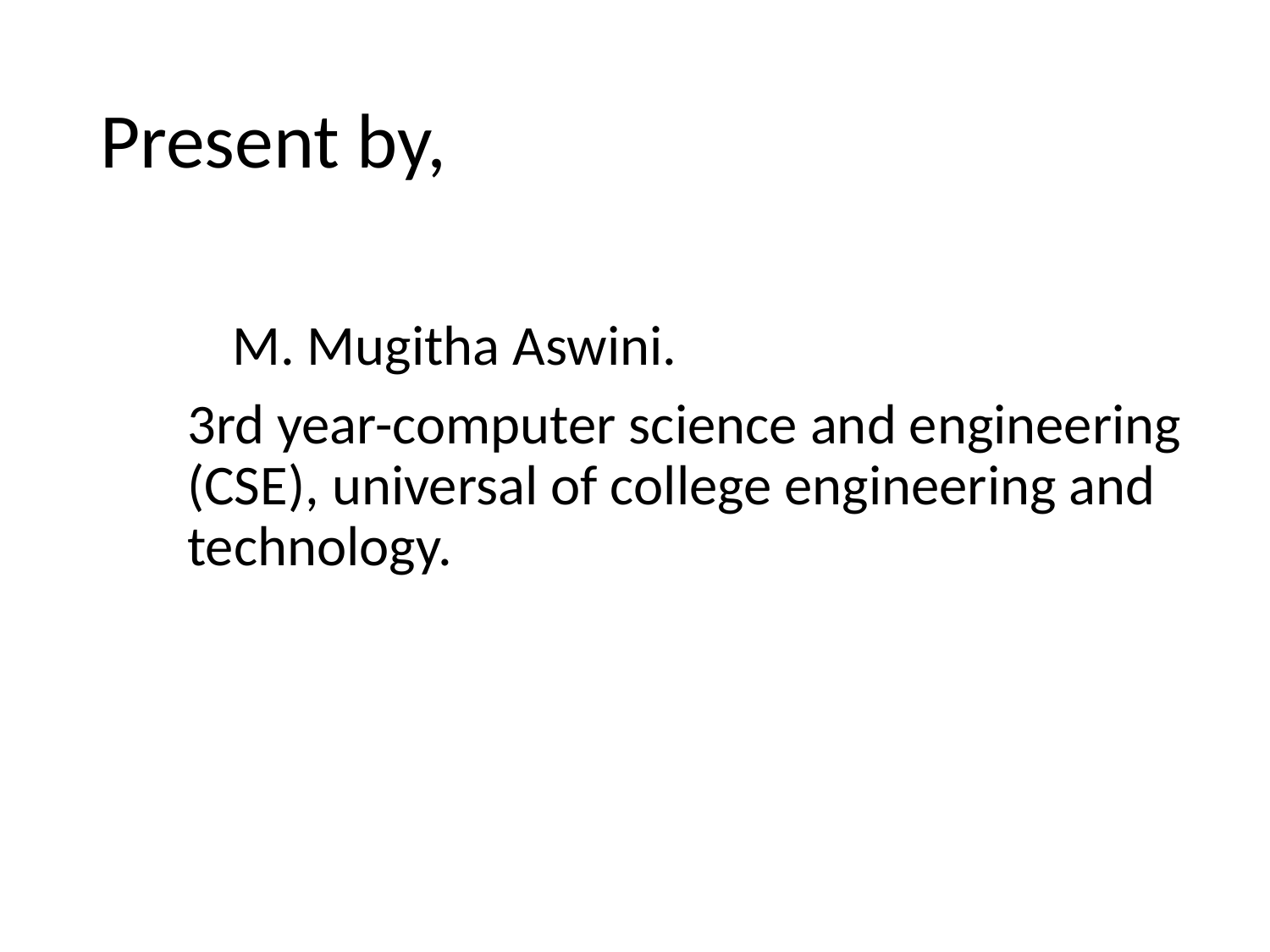

# Present by,
    M. Mugitha Aswini.
3rd year-computer science and engineering (CSE), universal of college engineering and technology.